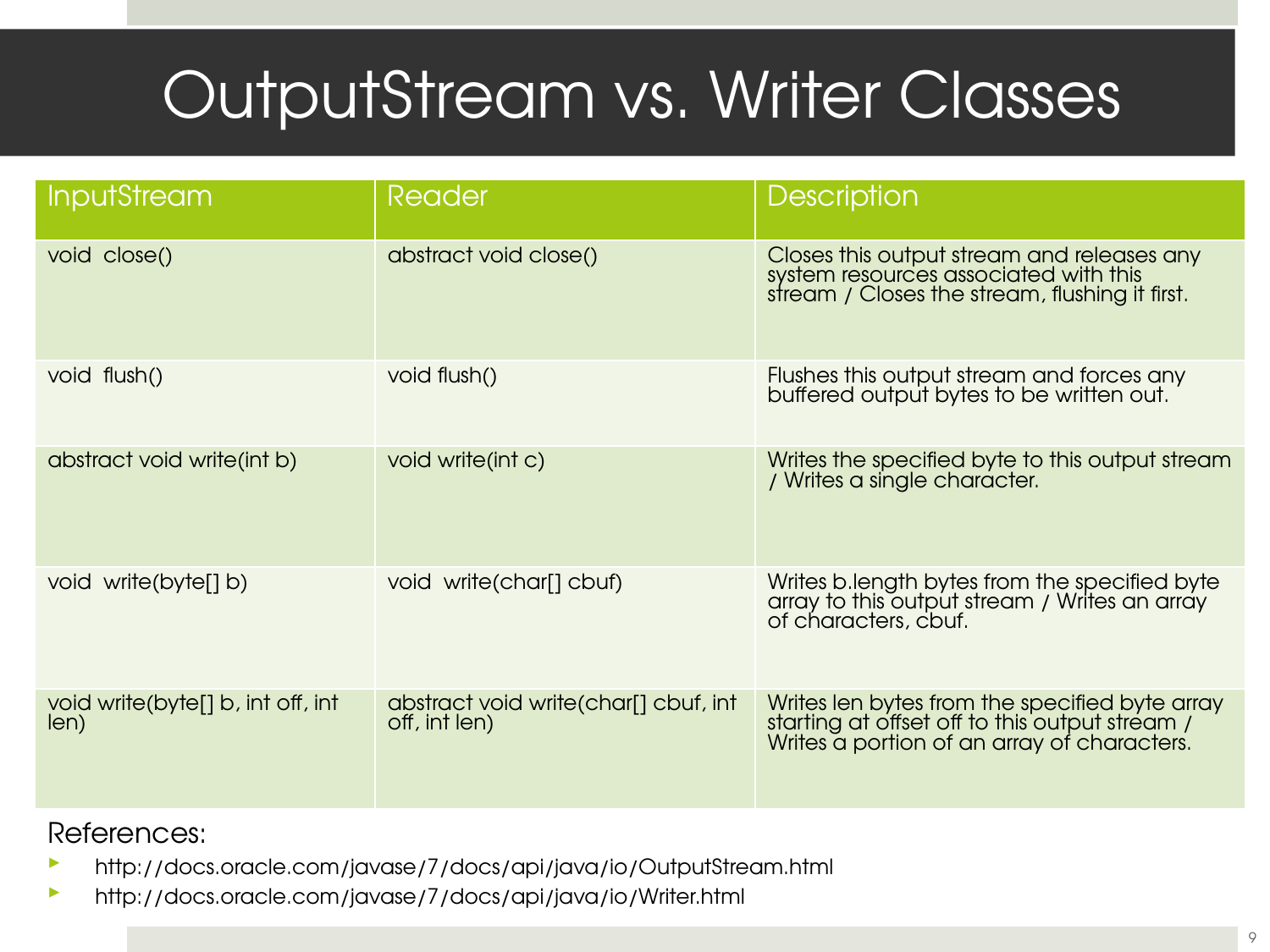

# OutputStream vs. Writer Classes
| InputStream | Reader | Description |
| --- | --- | --- |
| void close() | abstract void close() | Closes this output stream and releases any system resources associated with this stream / Closes the stream, flushing it first. |
| void flush() | void flush() | Flushes this output stream and forces any buffered output bytes to be written out. |
| abstract void write(int b) | void write(int c) | Writes the specified byte to this output stream / Writes a single character. |
| void write(byte[] b) | void write(char[] cbuf) | Writes b.length bytes from the specified byte array to this output stream / Writes an array of characters, cbuf. |
| void write(byte[] b, int off, int len) | abstract void write(char[] cbuf, int off, int len) | Writes len bytes from the specified byte array starting at offset off to this output stream / Writes a portion of an array of characters. |
References:
http://docs.oracle.com/javase/7/docs/api/java/io/OutputStream.html
http://docs.oracle.com/javase/7/docs/api/java/io/Writer.html
9